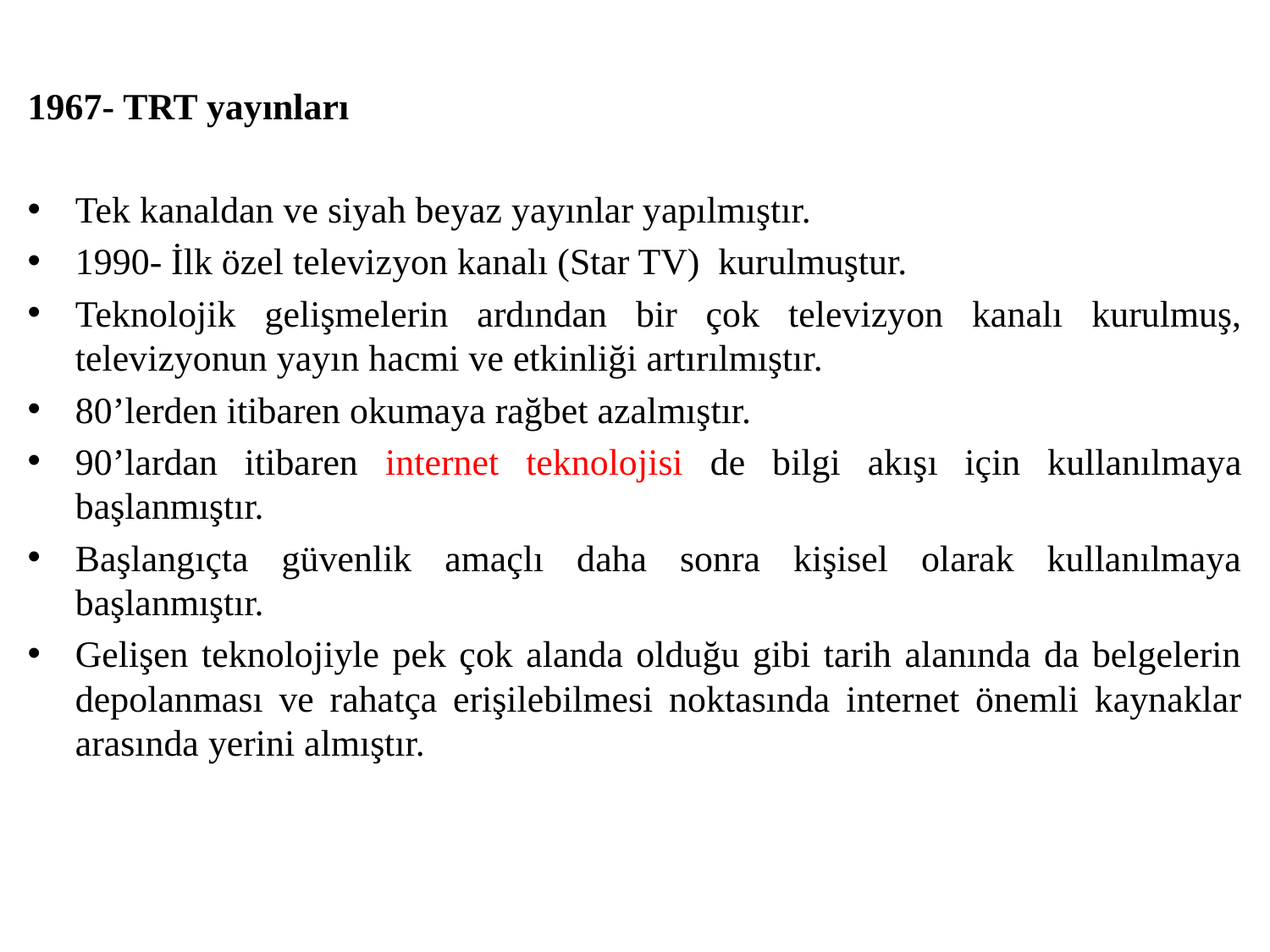

1967- TRT yayınları

Tek kanaldan ve siyah beyaz yayınlar yapılmıştır.
1990- İlk özel televizyon kanalı (Star TV)  kurulmuştur.
Teknolojik gelişmelerin ardından bir çok televizyon kanalı kurulmuş, televizyonun yayın hacmi ve etkinliği artırılmıştır.
80’lerden itibaren okumaya rağbet azalmıştır.
90’lardan itibaren internet teknolojisi de bilgi akışı için kullanılmaya başlanmıştır.
Başlangıçta güvenlik amaçlı daha sonra kişisel olarak kullanılmaya başlanmıştır.
Gelişen teknolojiyle pek çok alanda olduğu gibi tarih alanında da belgelerin depolanması ve rahatça erişilebilmesi noktasında internet önemli kaynaklar arasında yerini almıştır.